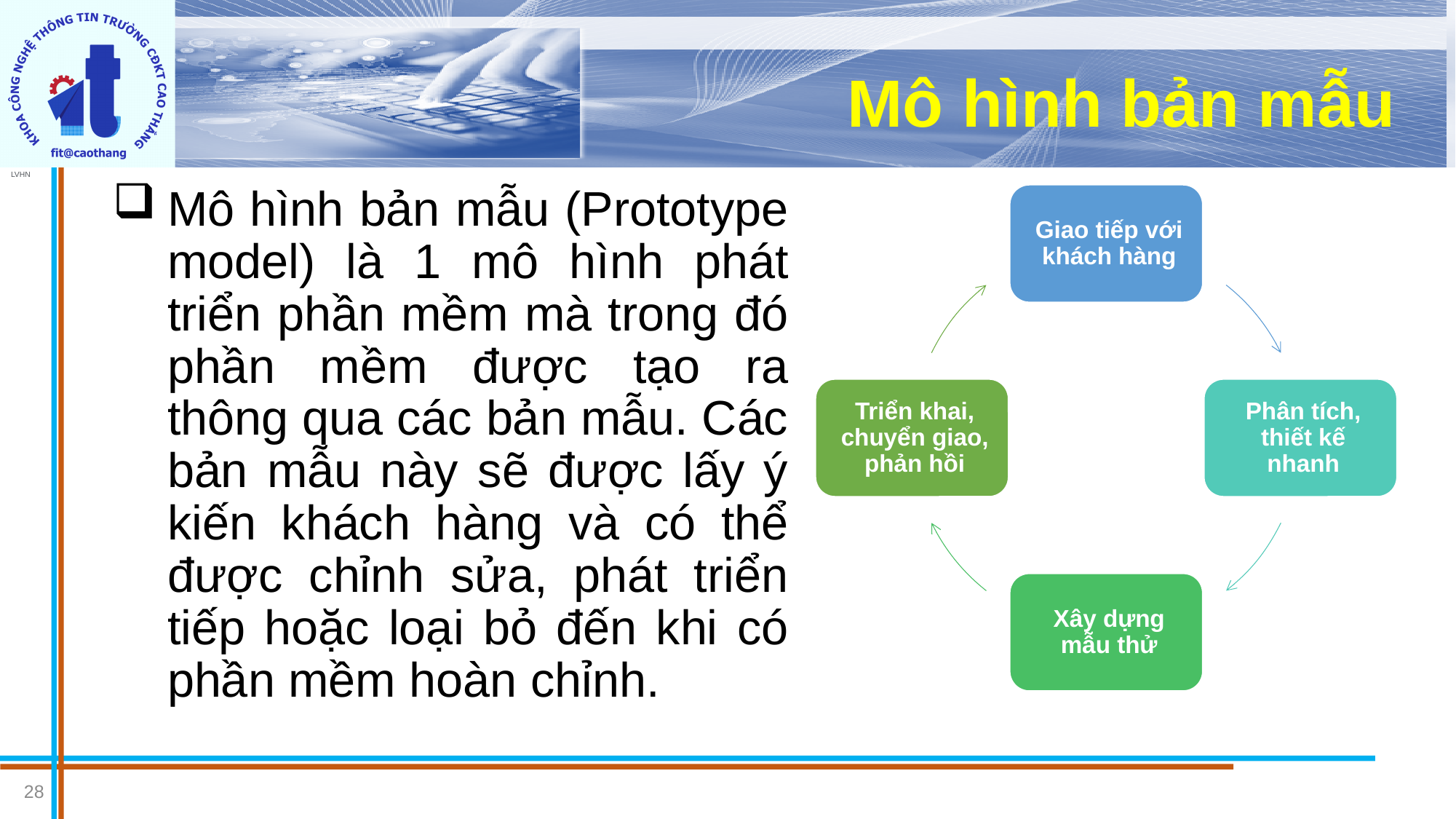

# Mô hình bản mẫu
Mô hình bản mẫu (Prototype model) là 1 mô hình phát triển phần mềm mà trong đó phần mềm được tạo ra thông qua các bản mẫu. Các bản mẫu này sẽ được lấy ý kiến khách hàng và có thể được chỉnh sửa, phát triển tiếp hoặc loại bỏ đến khi có phần mềm hoàn chỉnh.

Giao tiếp với khách hàng
Phân tích, thiết kế nhanh
Xây dựng mẫu thử
Triển khai, chuyển giao, phản hồi
28